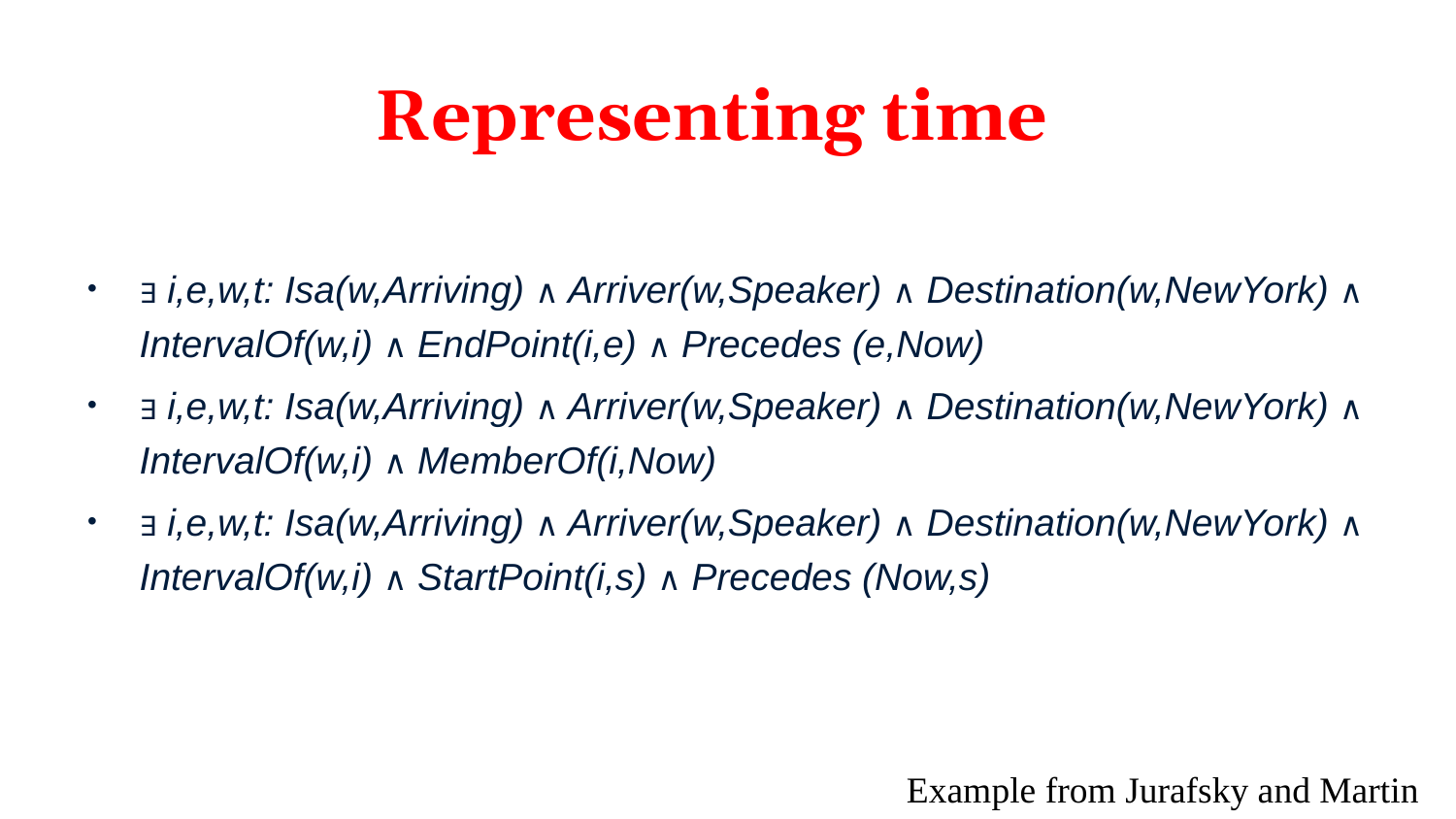

# Representing time
∃ i,e,w,t: Isa(w,Arriving) ∧ Arriver(w,Speaker) ∧ Destination(w,NewYork) ∧ IntervalOf(w,i) ∧ EndPoint(i,e) ∧ Precedes (e,Now)
∃ i,e,w,t: Isa(w,Arriving) ∧ Arriver(w,Speaker) ∧ Destination(w,NewYork) ∧ IntervalOf(w,i) ∧ MemberOf(i,Now)
∃ i,e,w,t: Isa(w,Arriving) ∧ Arriver(w,Speaker) ∧ Destination(w,NewYork) ∧ IntervalOf(w,i) ∧ StartPoint(i,s) ∧ Precedes (Now,s)
Example from Jurafsky and Martin